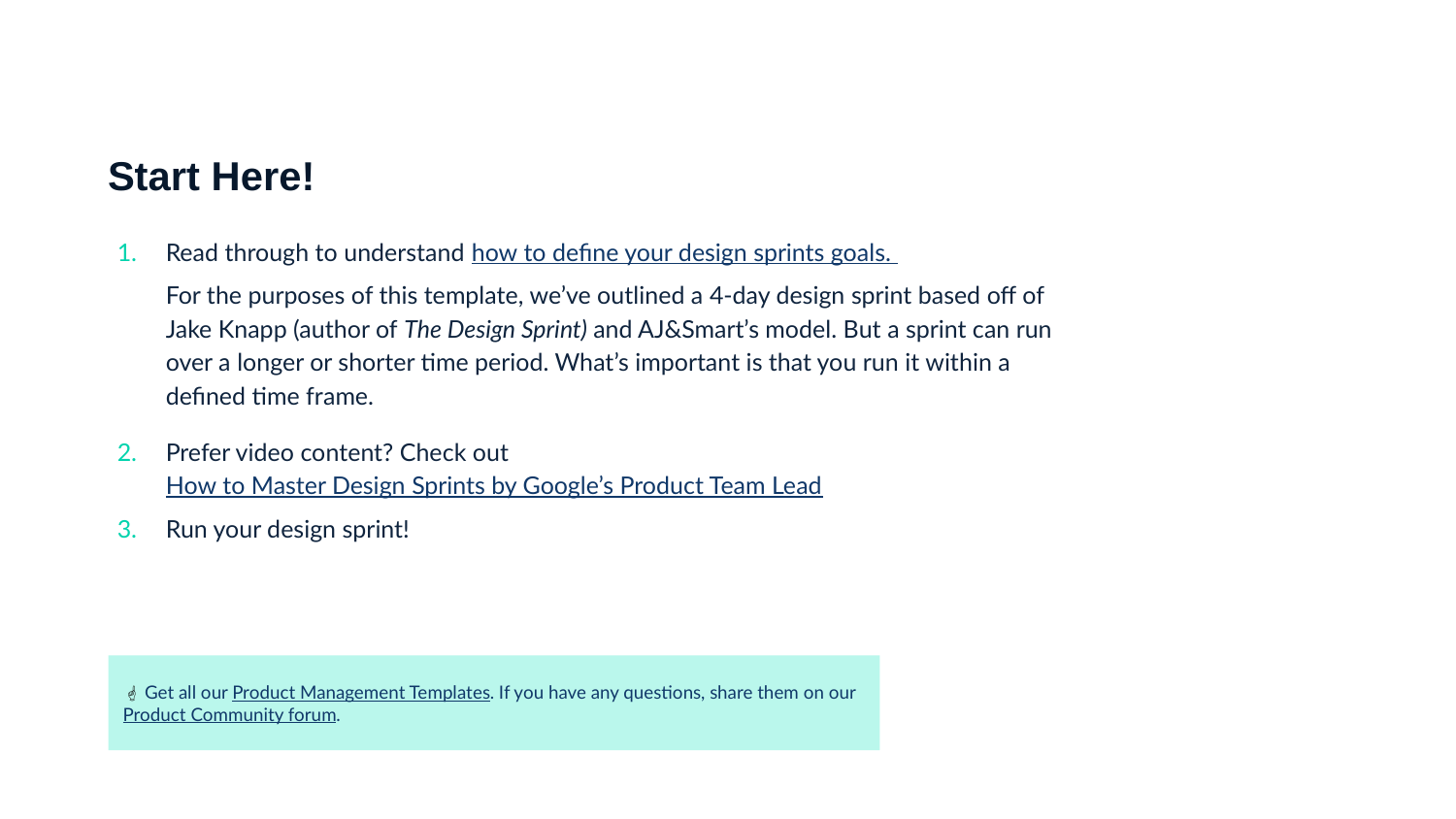

Start Here!
Read through to understand how to define your design sprints goals.
For the purposes of this template, we’ve outlined a 4-day design sprint based off of Jake Knapp (author of The Design Sprint) and AJ&Smart’s model. But a sprint can run over a longer or shorter time period. What’s important is that you run it within a defined time frame.

Prefer video content? Check out How to Master Design Sprints by Google’s Product Team Lead
Run your design sprint!
☝️ Get all our Product Management Templates. If you have any questions, share them on our Product Community forum.